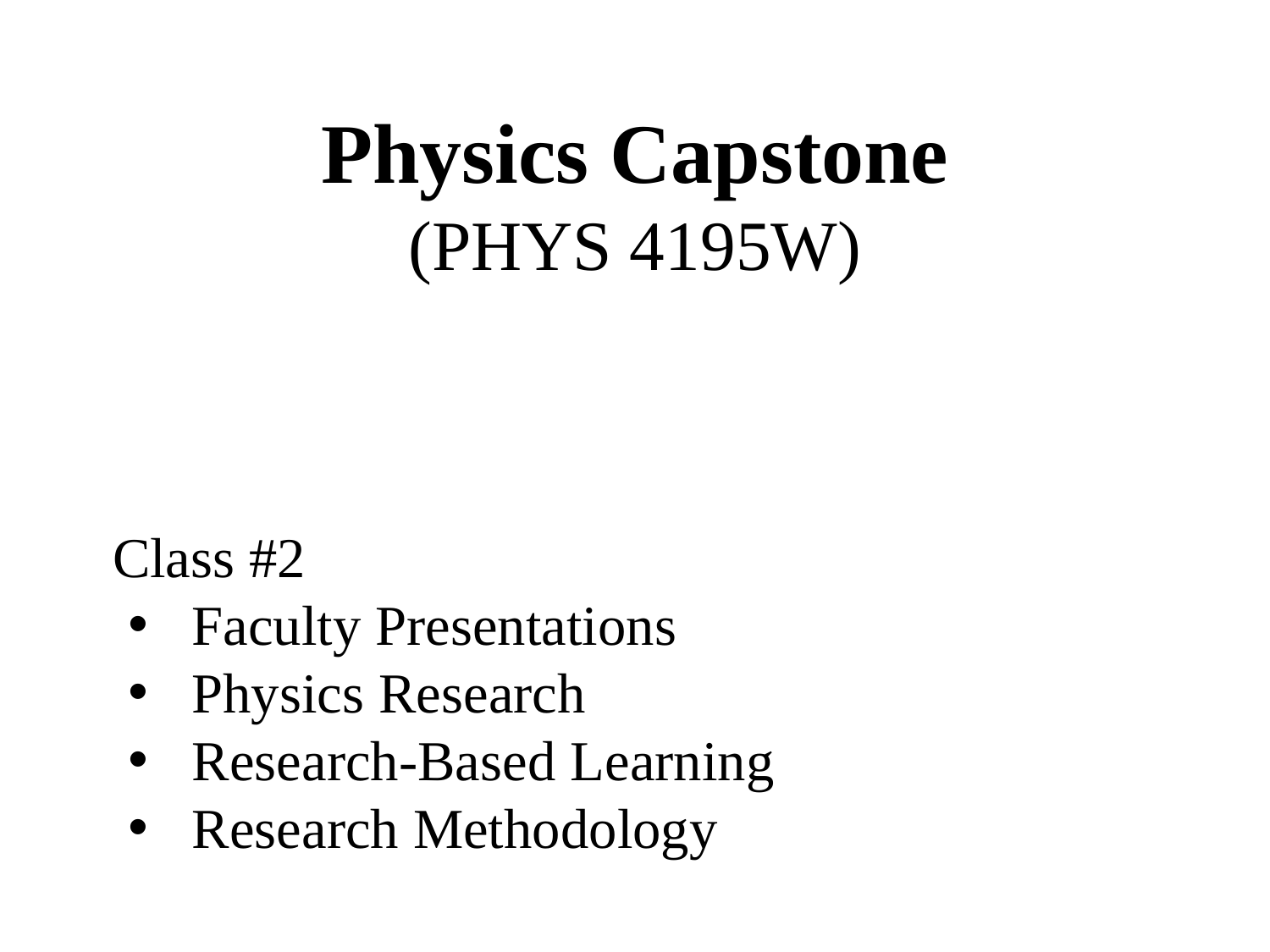

Physics Capstone
(PHYS 4195W)
Class #2
Faculty Presentations
Physics Research
Research-Based Learning
Research Methodology